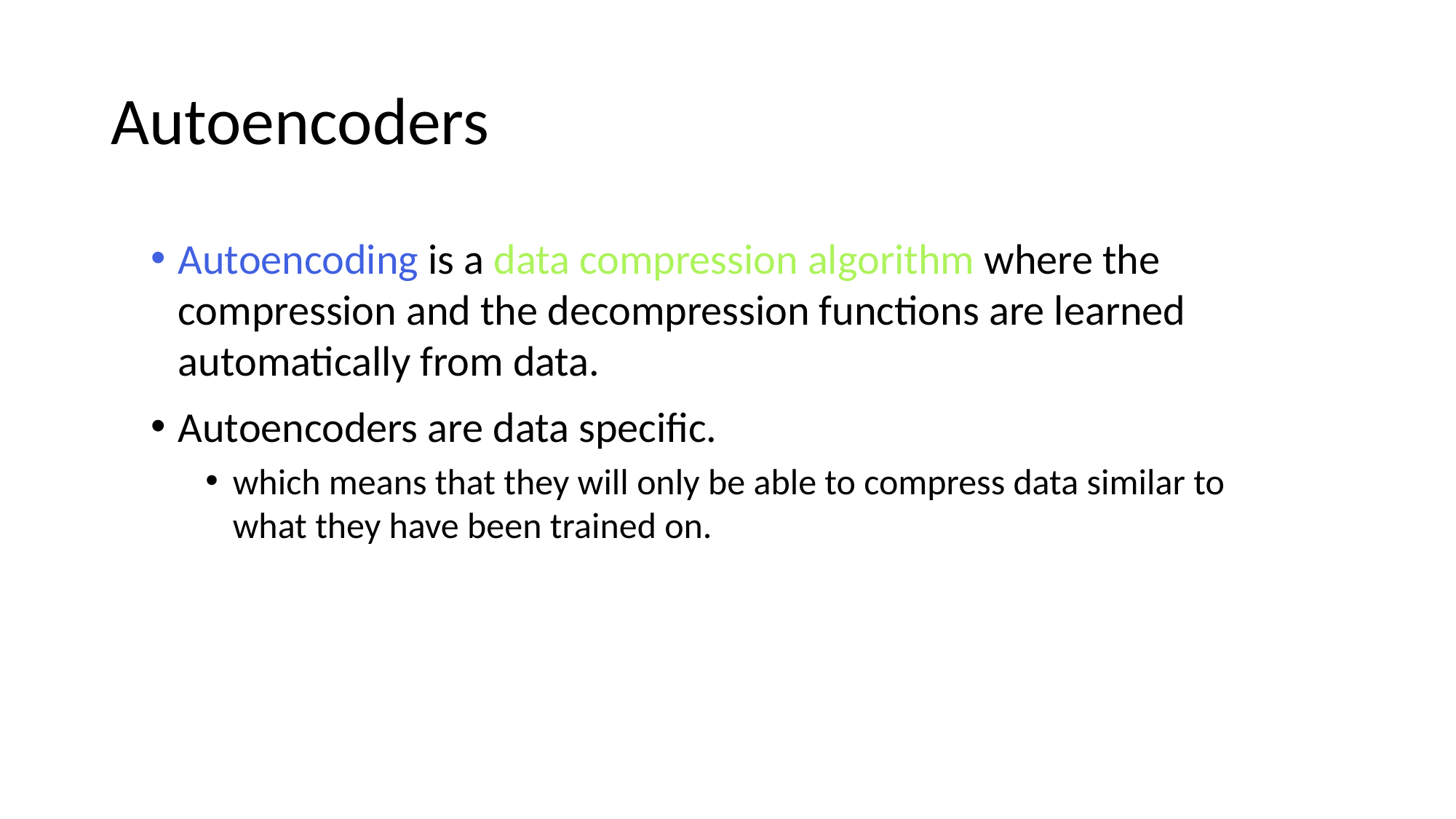

# Autoencoders
Autoencoding is a data compression algorithm where the compression and the decompression functions are learned automatically from data.
Autoencoders are data specific.
which means that they will only be able to compress data similar to what they have been trained on.